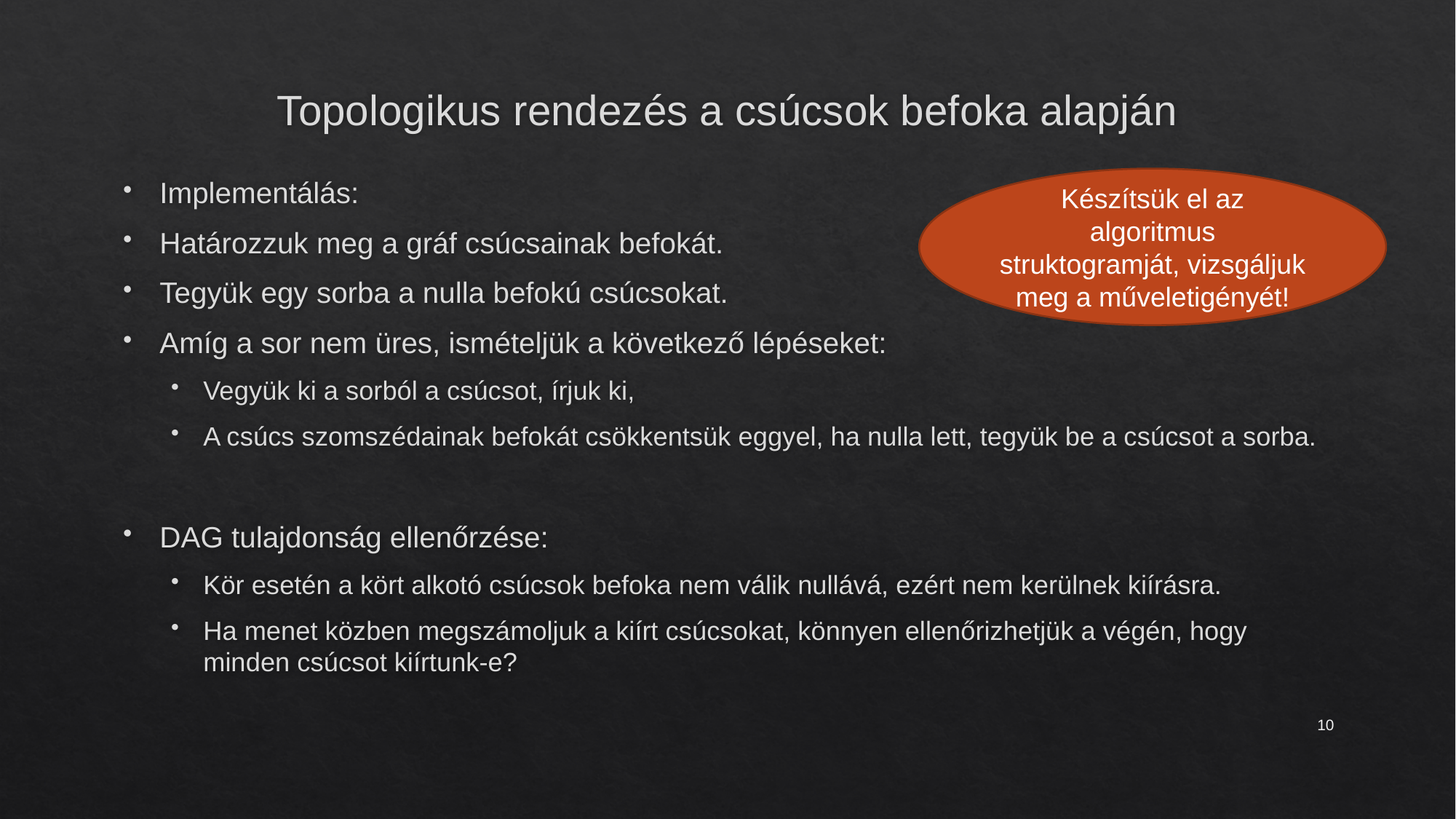

# Topologikus rendezés a csúcsok befoka alapján
Implementálás:
Határozzuk meg a gráf csúcsainak befokát.
Tegyük egy sorba a nulla befokú csúcsokat.
Amíg a sor nem üres, ismételjük a következő lépéseket:
Vegyük ki a sorból a csúcsot, írjuk ki,
A csúcs szomszédainak befokát csökkentsük eggyel, ha nulla lett, tegyük be a csúcsot a sorba.

DAG tulajdonság ellenőrzése:
Kör esetén a kört alkotó csúcsok befoka nem válik nullává, ezért nem kerülnek kiírásra.
Ha menet közben megszámoljuk a kiírt csúcsokat, könnyen ellenőrizhetjük a végén, hogy minden csúcsot kiírtunk-e?
Készítsük el az algoritmus struktogramját, vizsgáljuk meg a műveletigényét!
10